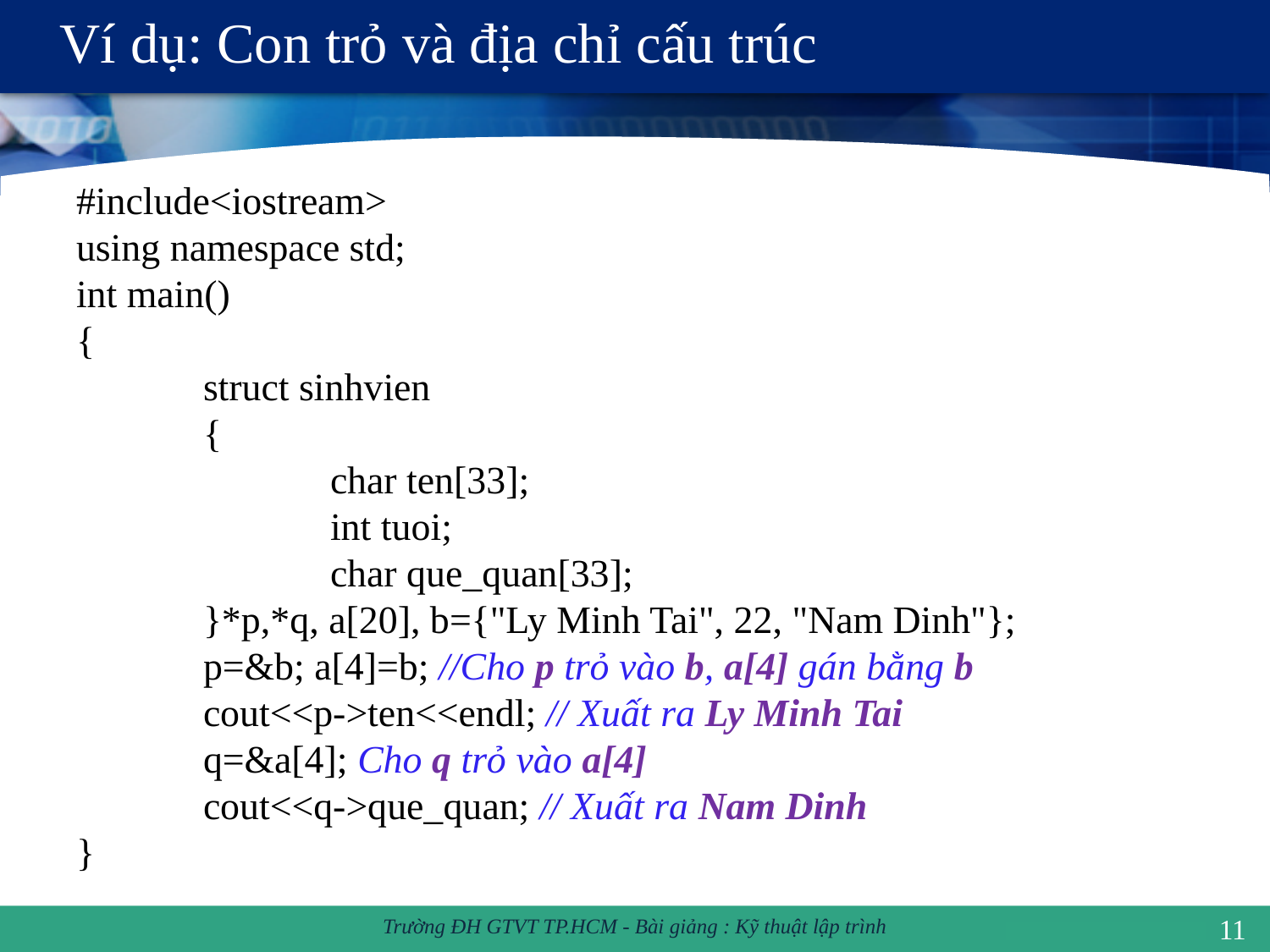

# Ví dụ: Con trỏ và địa chỉ cấu trúc
#include<iostream>
using namespace std;
int main()
{
	struct sinhvien
	{
		char ten[33];
		int tuoi;
		char que_quan[33];
	}*p,*q, a[20], b={"Ly Minh Tai", 22, "Nam Dinh"};
	p=&b; a[4]=b; //Cho p trỏ vào b, a[4] gán bằng b
	cout<<p->ten<<endl; // Xuất ra Ly Minh Tai
	q=&a[4]; Cho q trỏ vào a[4]
	cout<<q->que_quan; // Xuất ra Nam Dinh
}
11
Trường ĐH GTVT TP.HCM - Bài giảng : Kỹ thuật lập trình